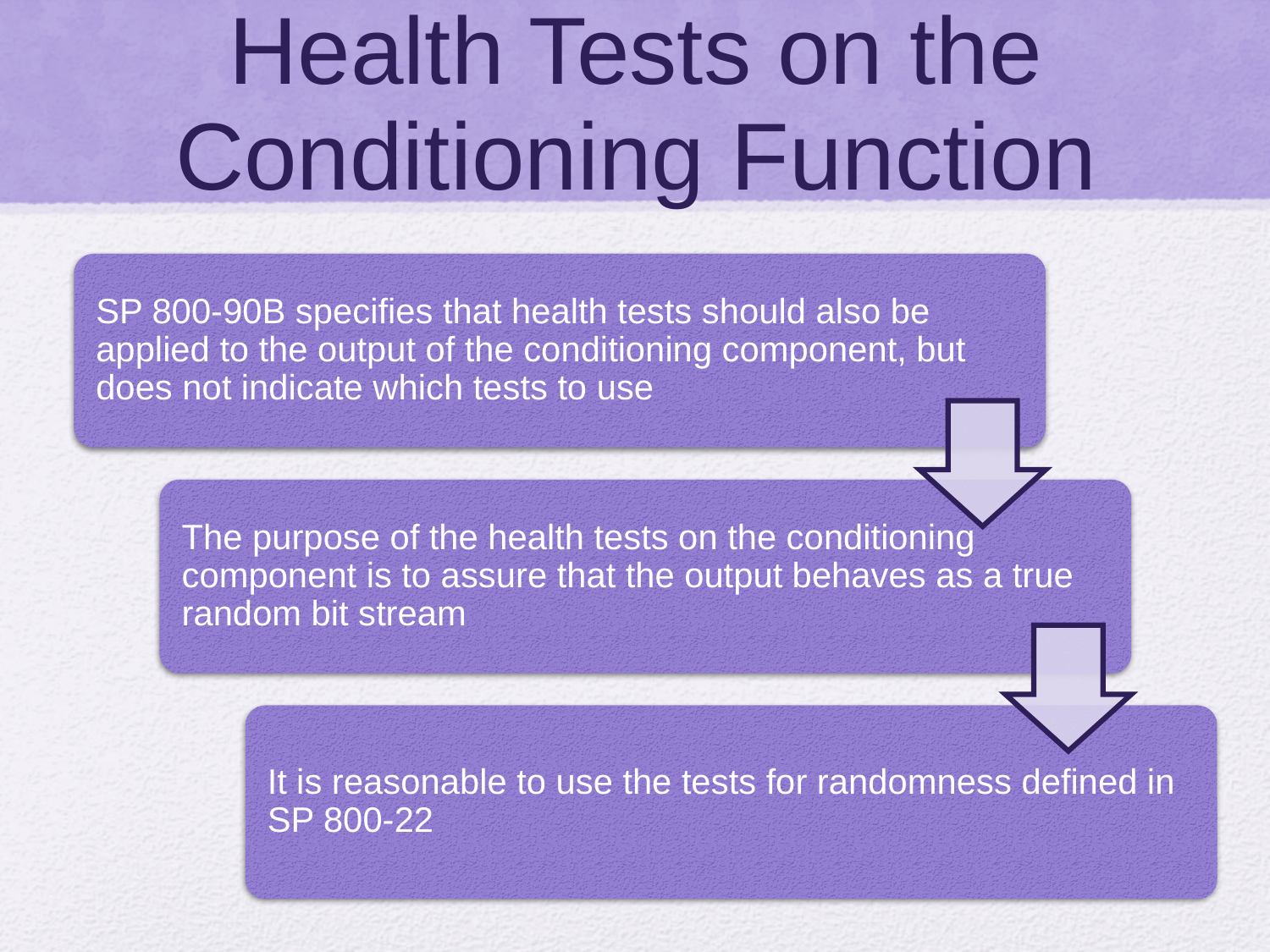

# Health Tests on the Conditioning Function
SP 800-90B specifies that health tests should also be applied to the output of the conditioning component, but does not indicate which tests to use
The purpose of the health tests on the conditioning component is to assure that the output behaves as a true random bit stream
It is reasonable to use the tests for randomness defined in SP 800-22